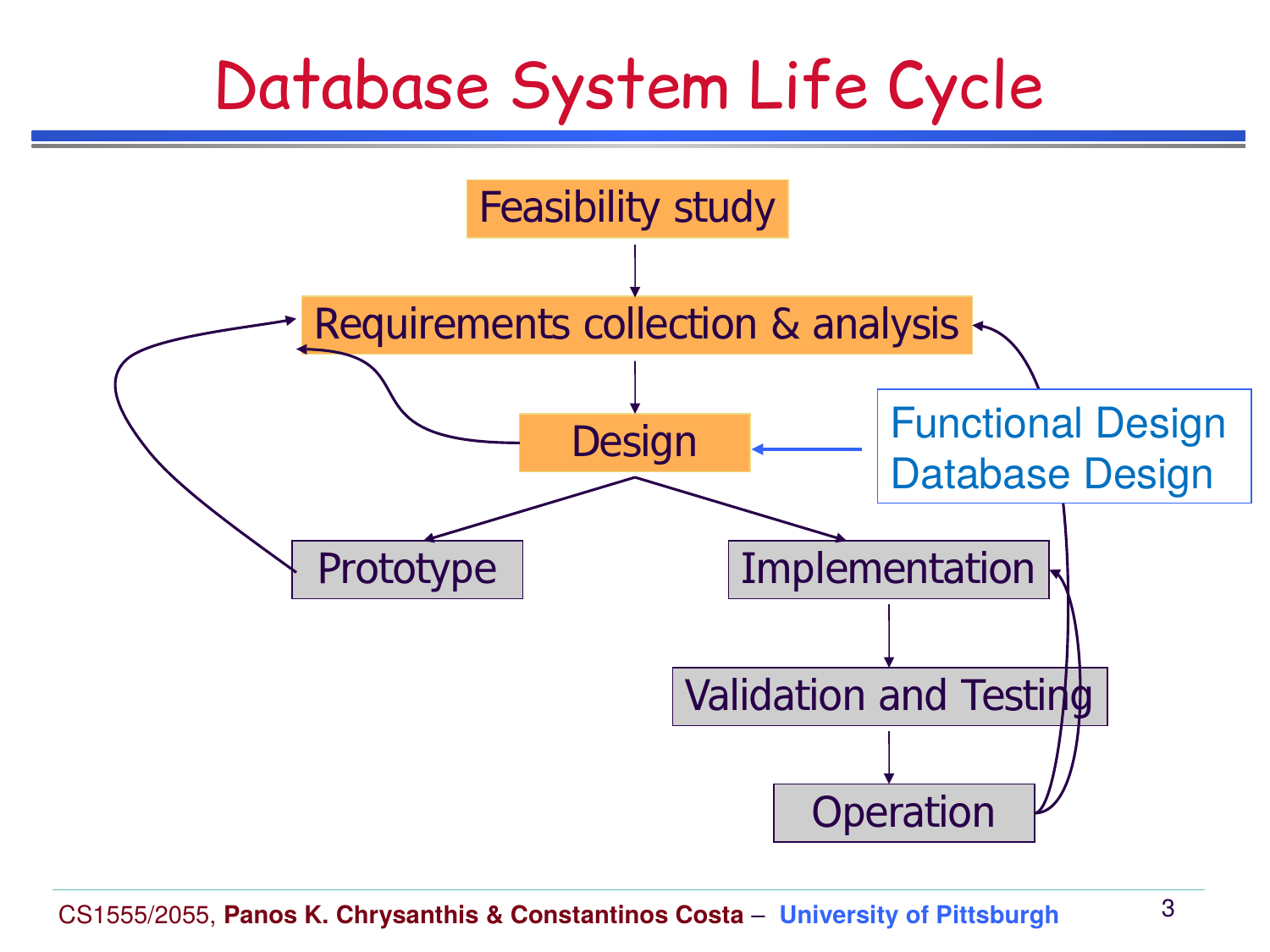

# Database System Life Cycle
Feasibility study

Requirements collection & analysis

Functional Design
Database Design
   Design

 Prototype
Implementation

Validation and Testing

  Operation